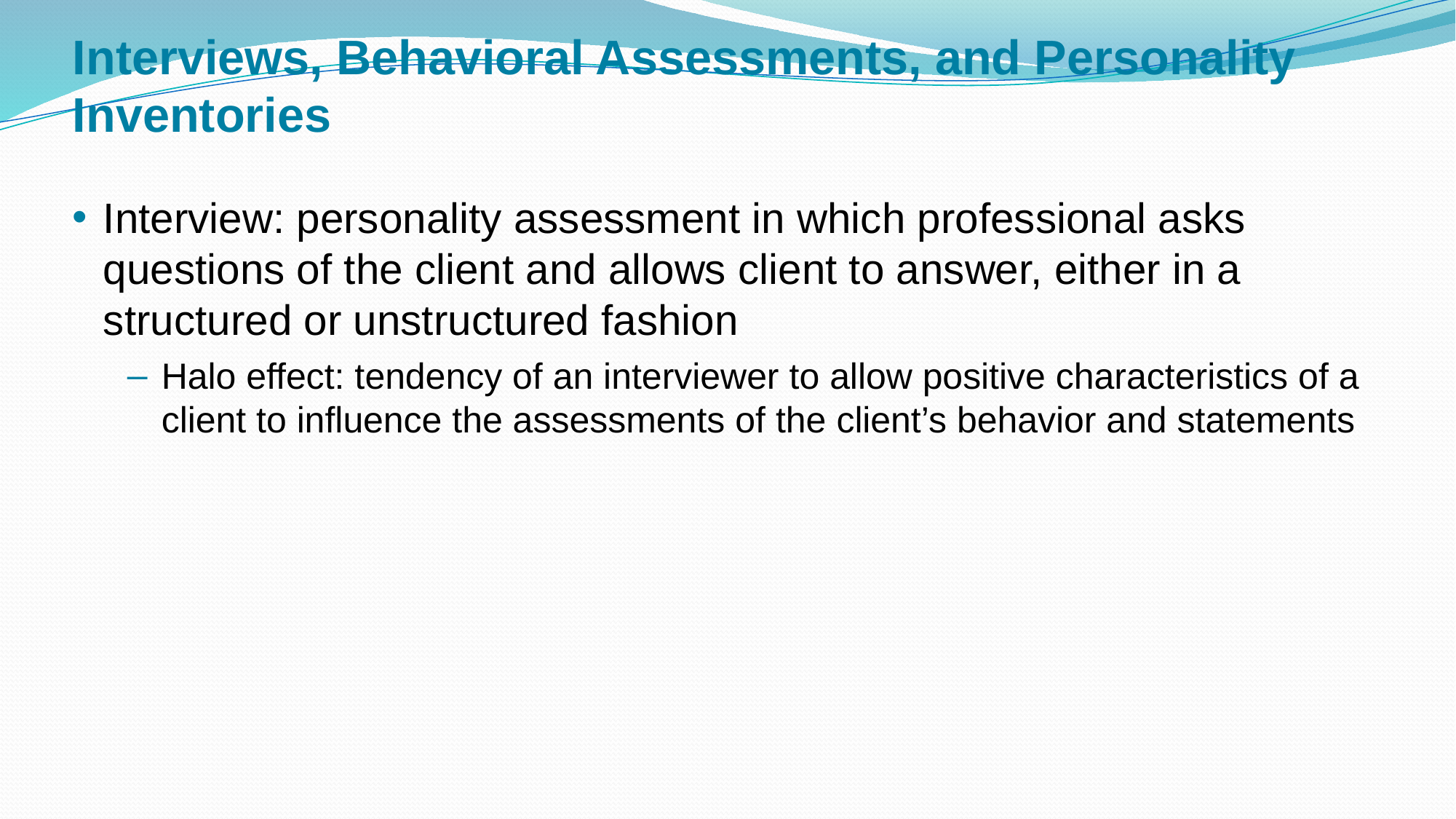

# Interviews, Behavioral Assessments, and Personality Inventories
Interview: personality assessment in which professional asks questions of the client and allows client to answer, either in a structured or unstructured fashion
Halo effect: tendency of an interviewer to allow positive characteristics of a client to influence the assessments of the client’s behavior and statements